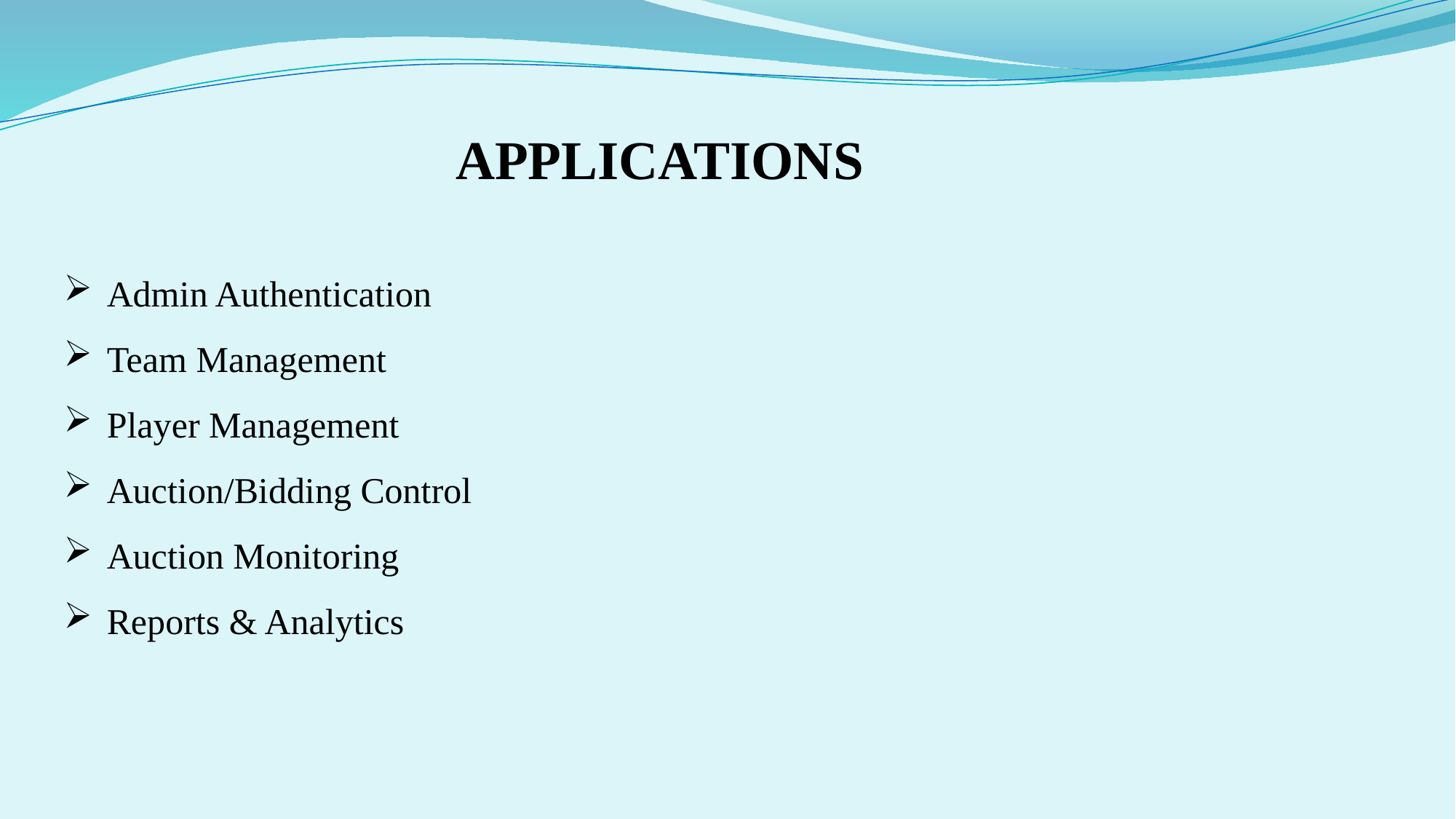

APPLICATIONS
 Admin Authentication
 Team Management
 Player Management
 Auction/Bidding Control
 Auction Monitoring
 Reports & Analytics